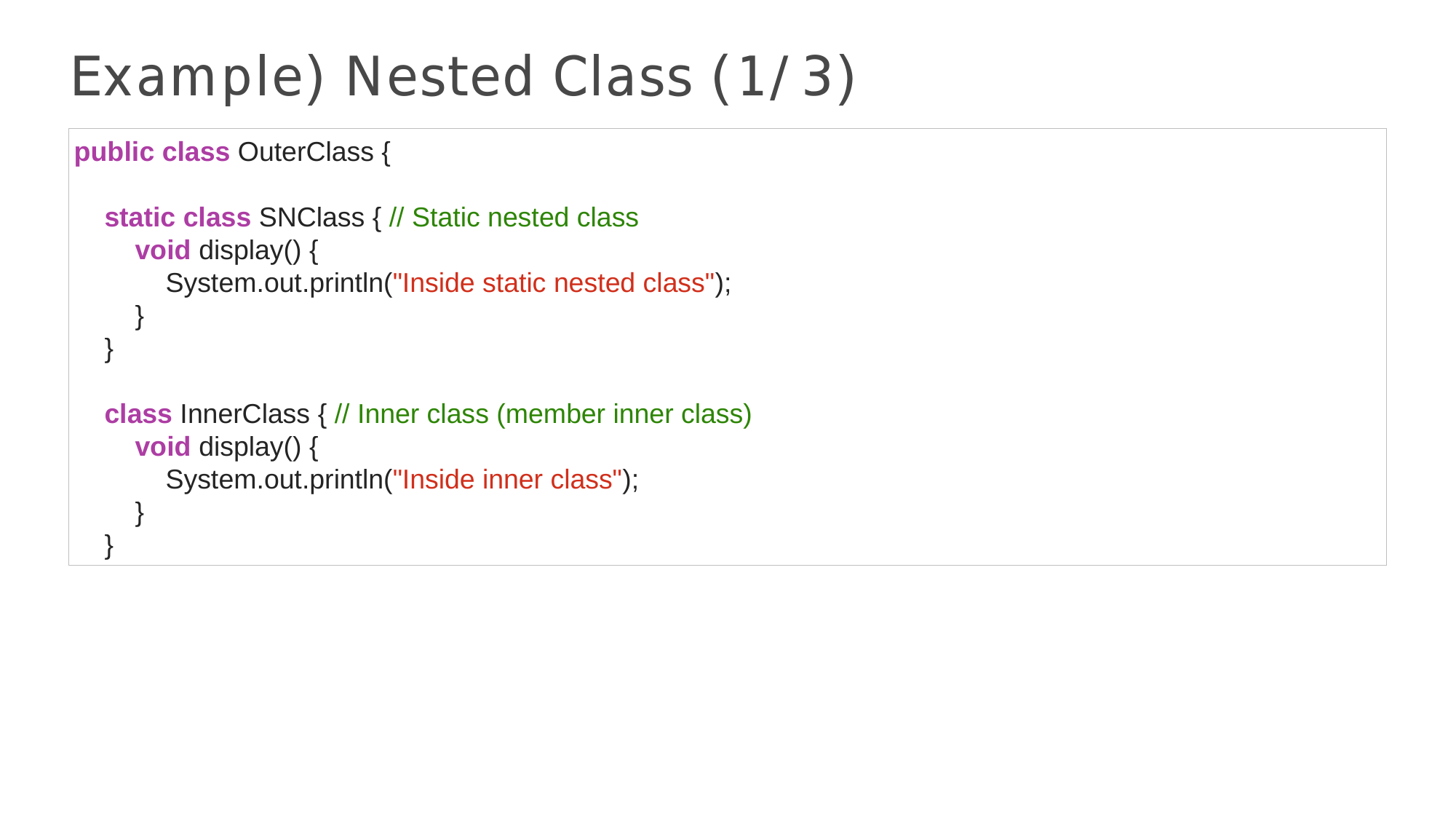

# Example) Nested Class (1/3)
public class OuterClass {

    static class SNClass { // Static nested class
        void display() {
            System.out.println("Inside static nested class");
        }
    }

    class InnerClass { // Inner class (member inner class)
        void display() {
            System.out.println("Inside inner class");
        }
    }
3